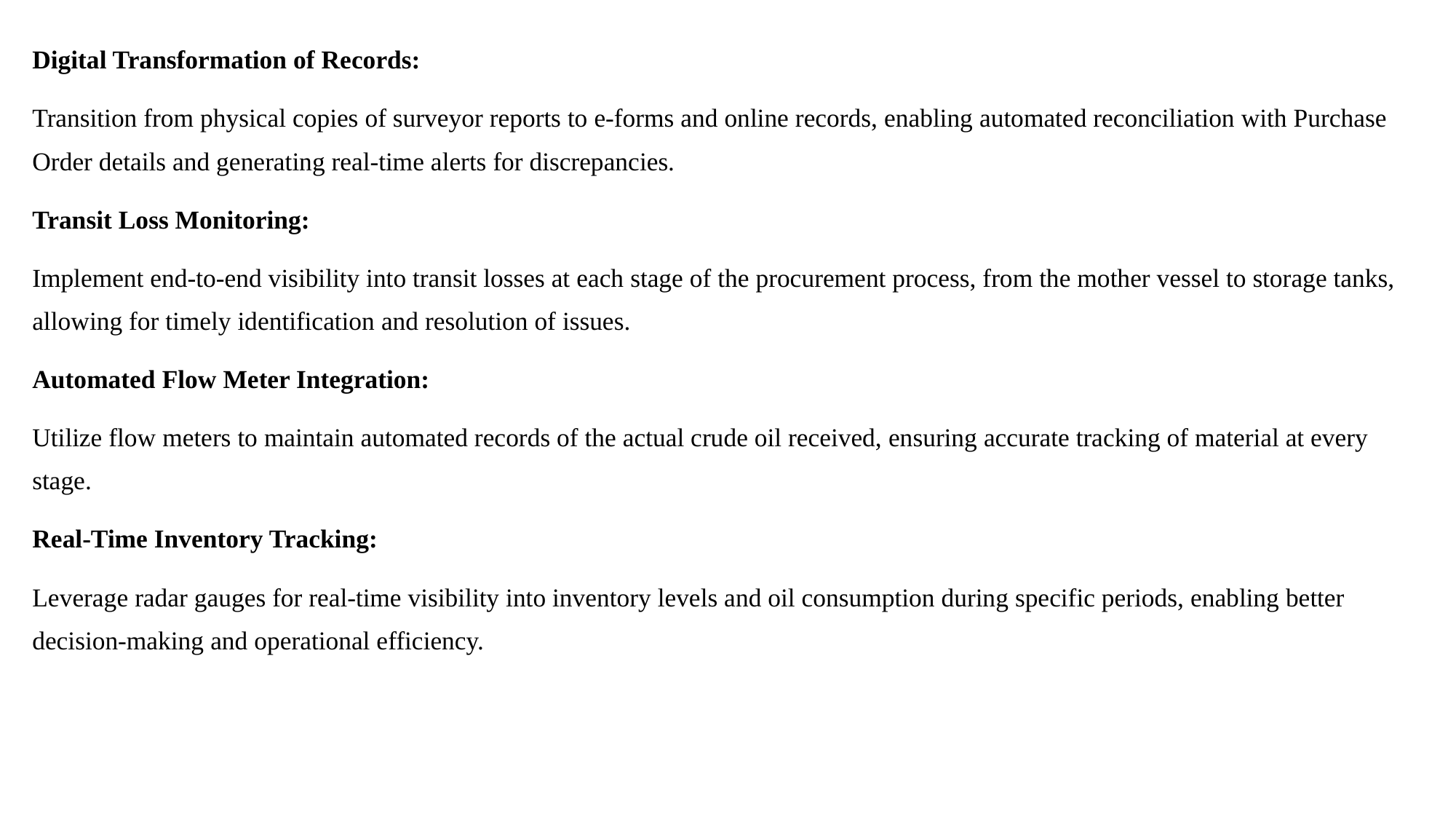

Digital Transformation of Records:
Transition from physical copies of surveyor reports to e-forms and online records, enabling automated reconciliation with Purchase Order details and generating real-time alerts for discrepancies.
Transit Loss Monitoring:
Implement end-to-end visibility into transit losses at each stage of the procurement process, from the mother vessel to storage tanks, allowing for timely identification and resolution of issues.
Automated Flow Meter Integration:
Utilize flow meters to maintain automated records of the actual crude oil received, ensuring accurate tracking of material at every stage.
Real-Time Inventory Tracking:
Leverage radar gauges for real-time visibility into inventory levels and oil consumption during specific periods, enabling better decision-making and operational efficiency.